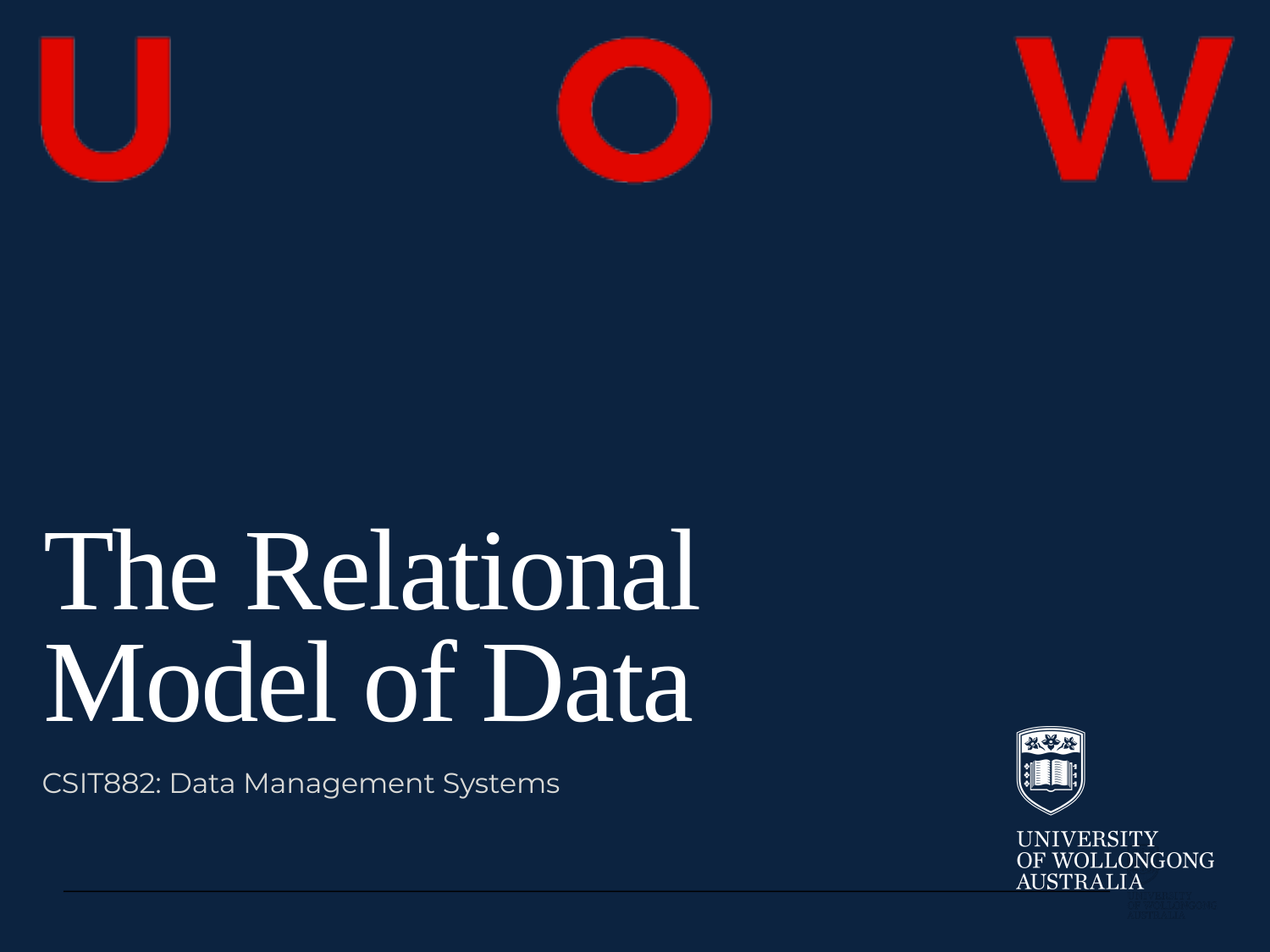

The Relational Model of Data
CSIT882: Data Management Systems